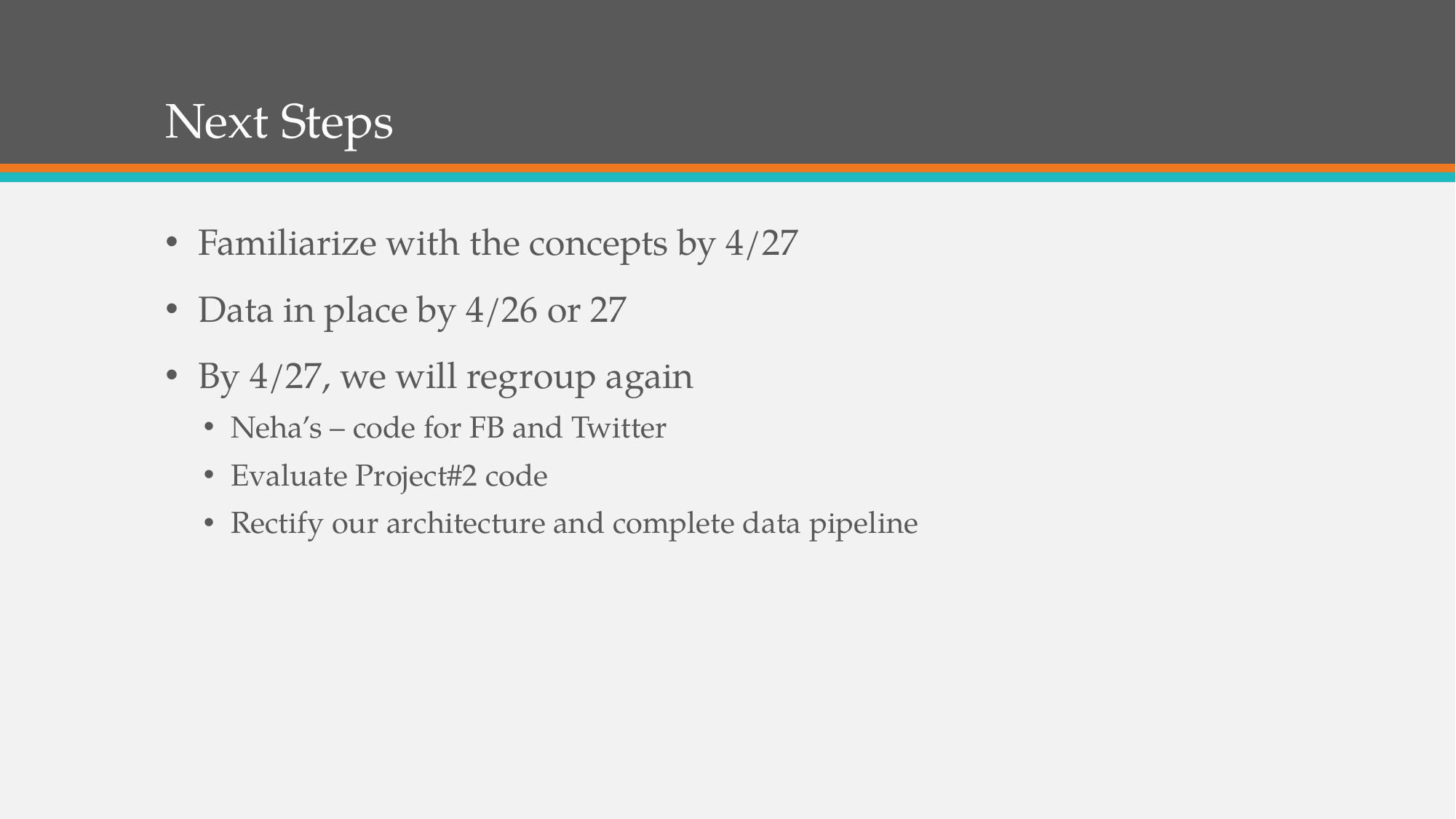

# Next Steps
Familiarize with the concepts by 4/27
Data in place by 4/26 or 27
By 4/27, we will regroup again
Neha’s – code for FB and Twitter
Evaluate Project#2 code
Rectify our architecture and complete data pipeline